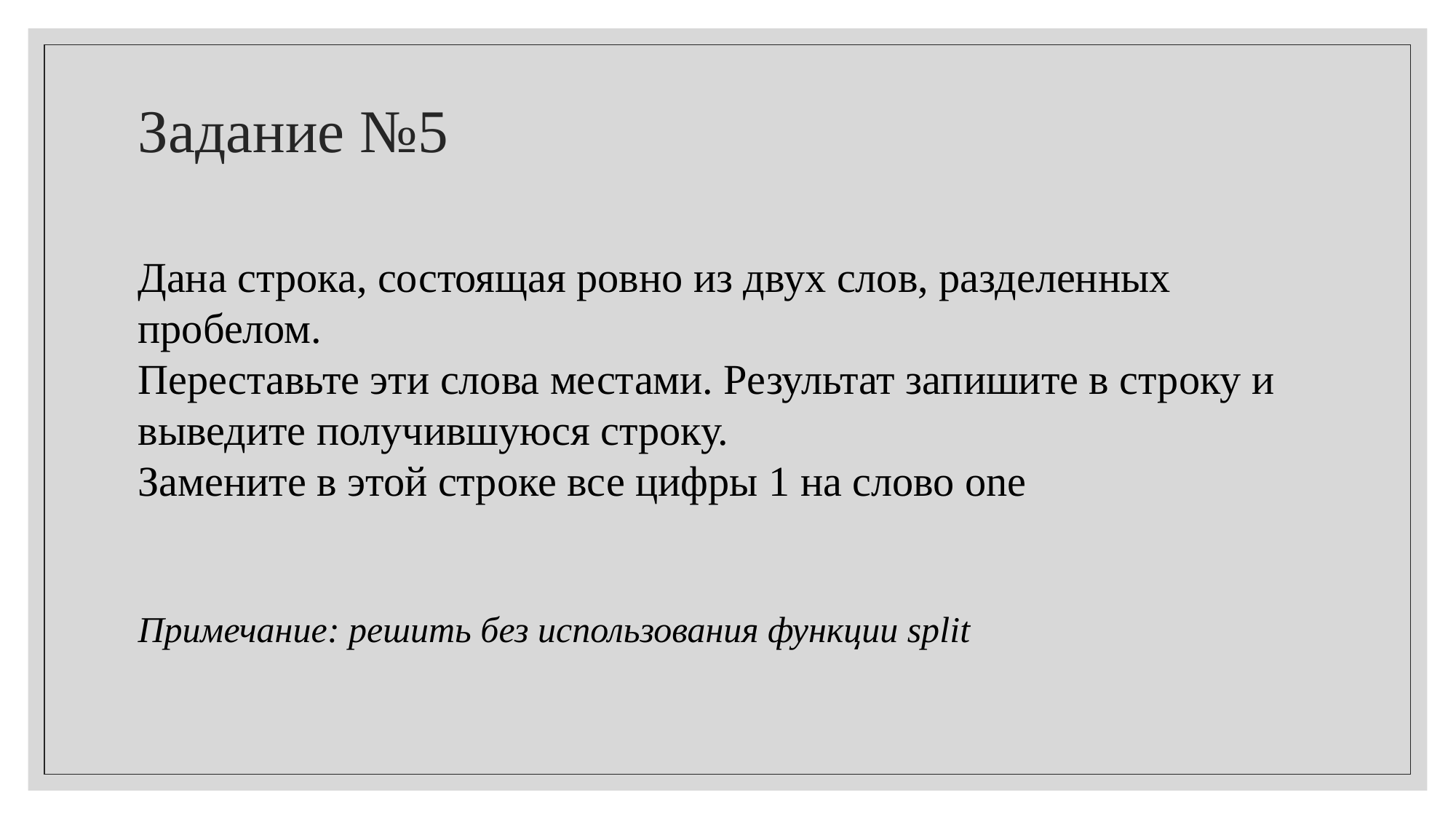

# Задание №5
Дана строка, состоящая ровно из двух слов, разделенных пробелом.
Переставьте эти слова местами. Результат запишите в строку и
выведите получившуюся строку.
Замените в этой строке все цифры 1 на слово one

Примечание: решить без использования функции split